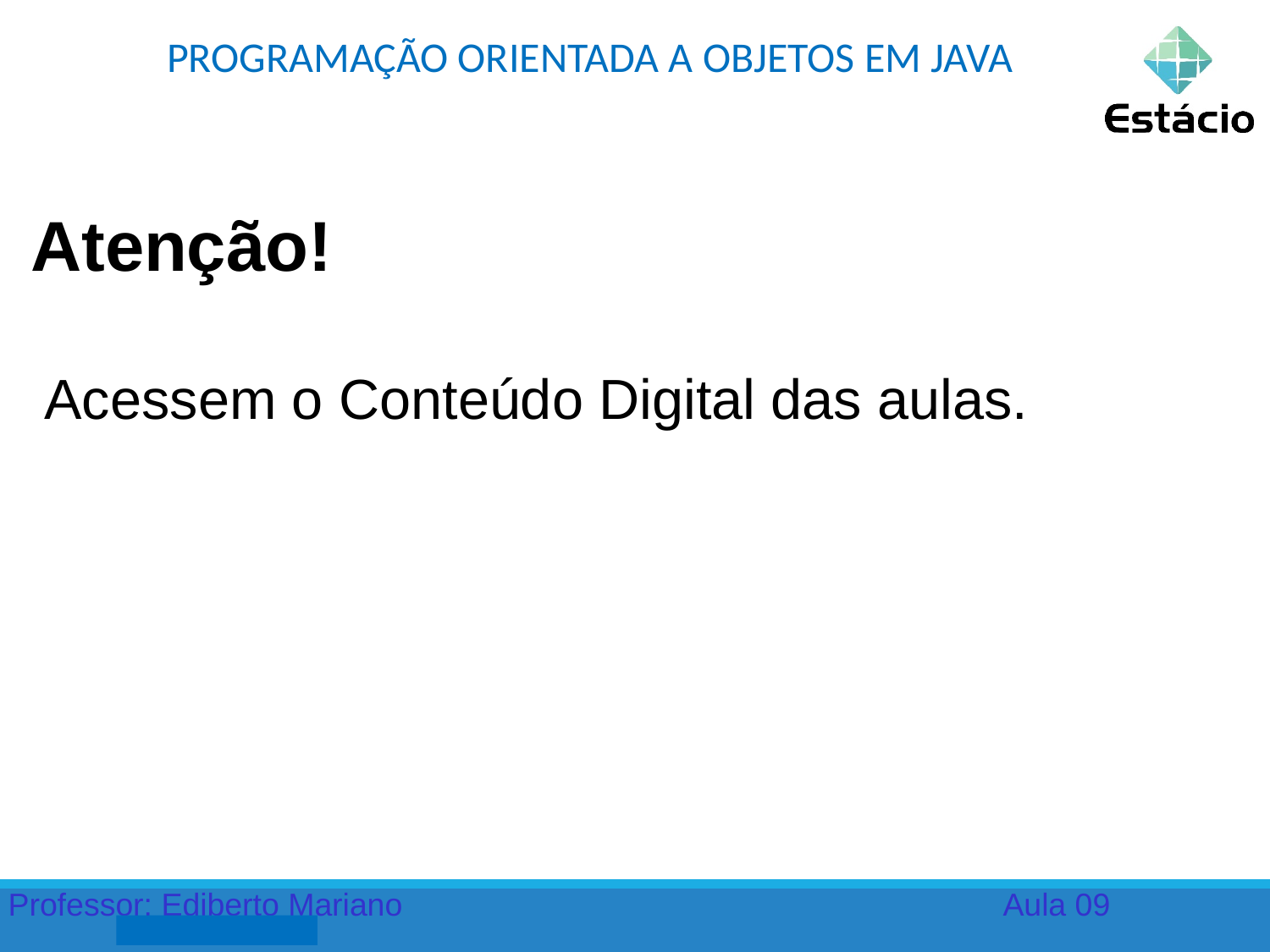

PROGRAMAÇÃO ORIENTADA A OBJETOS EM JAVA

Atenção!
Acessem o Conteúdo Digital das aulas.